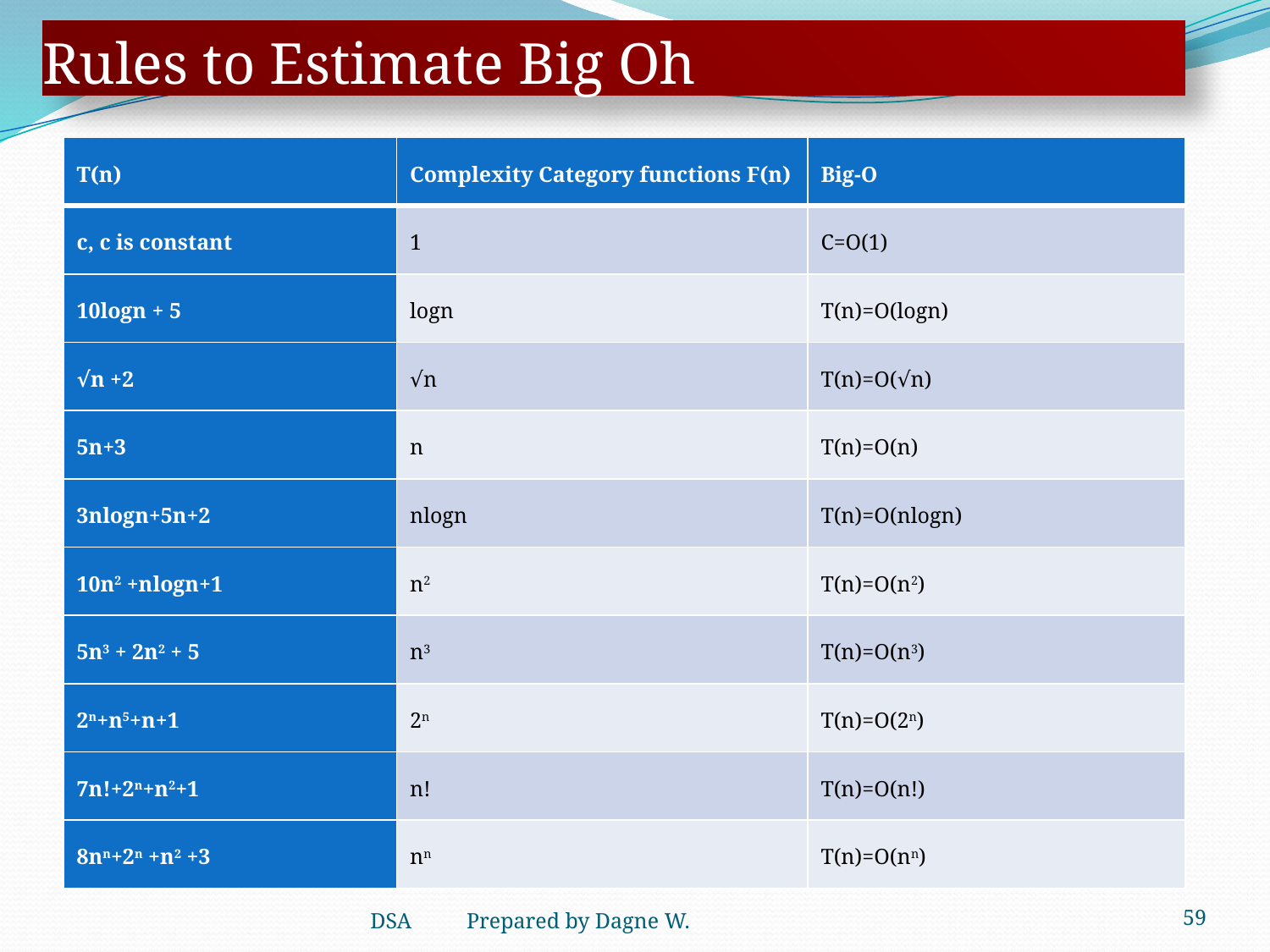

# Rules to Estimate Big Oh
| T(n) | Complexity Category functions F(n) | Big-O |
| --- | --- | --- |
| c, c is constant | 1 | C=O(1) |
| 10logn + 5 | logn | T(n)=O(logn) |
| √n +2 | √n | T(n)=O(√n) |
| 5n+3 | n | T(n)=O(n) |
| 3nlogn+5n+2 | nlogn | T(n)=O(nlogn) |
| 10n2 +nlogn+1 | n2 | T(n)=O(n2) |
| 5n3 + 2n2 + 5 | n3 | T(n)=O(n3) |
| 2n+n5+n+1 | 2n | T(n)=O(2n) |
| 7n!+2n+n2+1 | n! | T(n)=O(n!) |
| 8nn+2n +n2 +3 | nn | T(n)=O(nn) |
59
DSA          Prepared by Dagne W.